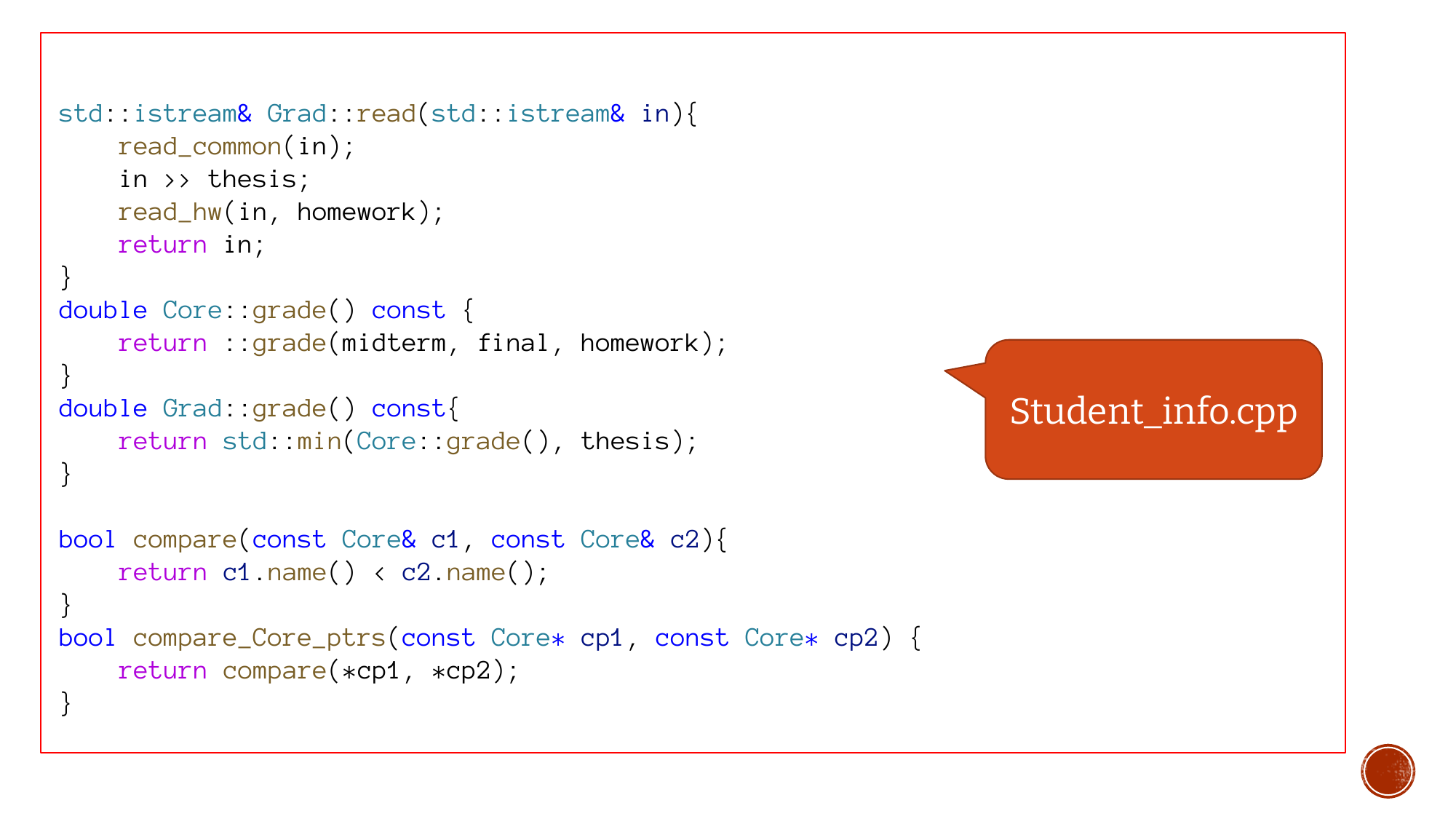

std::istream& Grad::read(std::istream& in){
    read_common(in);
    in >> thesis;
    read_hw(in, homework);
    return in;
}
double Core::grade() const {
    return ::grade(midterm, final, homework);
}
double Grad::grade() const{
    return std::min(Core::grade(), thesis);
}

bool compare(const Core& c1, const Core& c2){
    return c1.name() < c2.name();
}
bool compare_Core_ptrs(const Core* cp1, const Core* cp2) {
    return compare(*cp1, *cp2);
}
Student_info.cpp
7